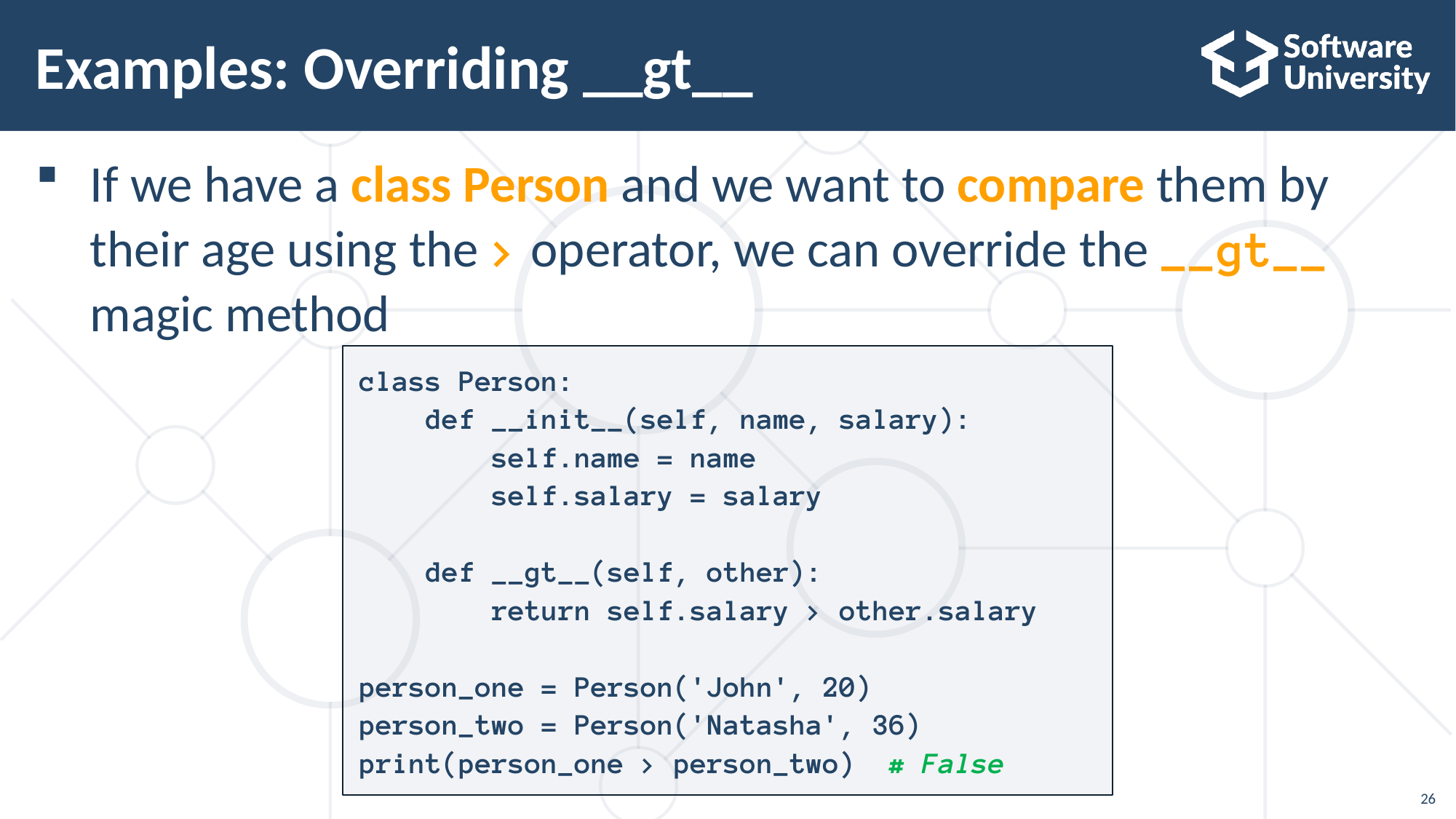

Examples: Overriding __gt__
If we have a class Person and we want to compare them by their age using the > operator, we can override the __gt__ magic method
class Person:
    def __init__(self, name, salary):
        self.name = name
        self.salary = salary

    def __gt__(self, other):
        return self.salary > other.salary

person_one = Person('John', 20)
person_two = Person('Natasha', 36)
print(person_one > person_two)  # False
26